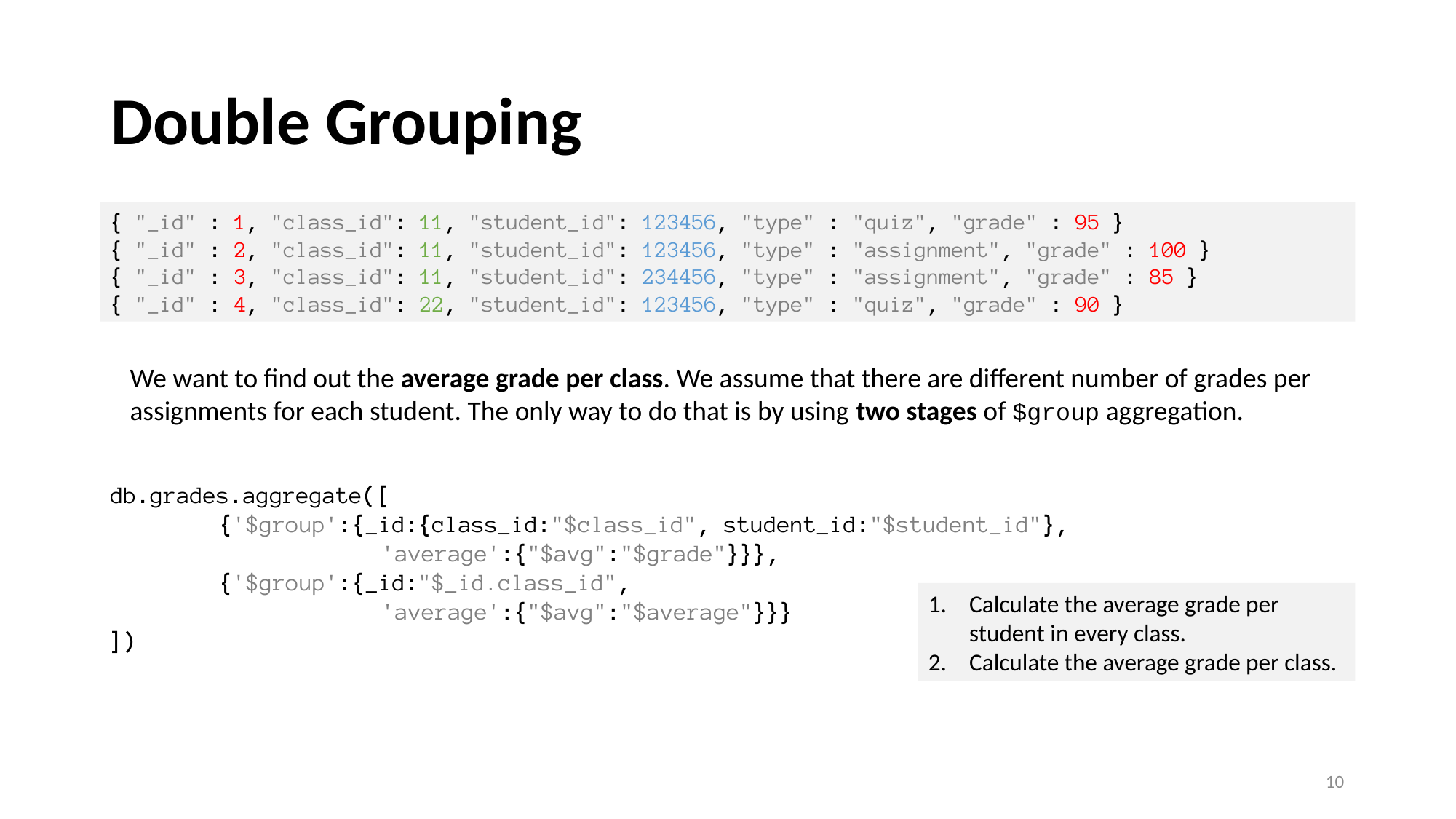

# Double Grouping
{ "_id" : 1, "class_id": 11, "student_id": 123456, "type" : "quiz", "grade" : 95 }
{ "_id" : 2, "class_id": 11, "student_id": 123456, "type" : "assignment", "grade" : 100 }
{ "_id" : 3, "class_id": 11, "student_id": 234456, "type" : "assignment", "grade" : 85 }
{ "_id" : 4, "class_id": 22, "student_id": 123456, "type" : "quiz", "grade" : 90 }
We want to find out the average grade per class. We assume that there are different number of grades per assignments for each student. The only way to do that is by using two stages of $group aggregation.
db.grades.aggregate([
	{'$group':{_id:{class_id:"$class_id", student_id:"$student_id"},
		    'average':{"$avg":"$grade"}}},
	{'$group':{_id:"$_id.class_id",
		    'average':{"$avg":"$average"}}}
])
Calculate the average grade per student in every class.
Calculate the average grade per class.
10